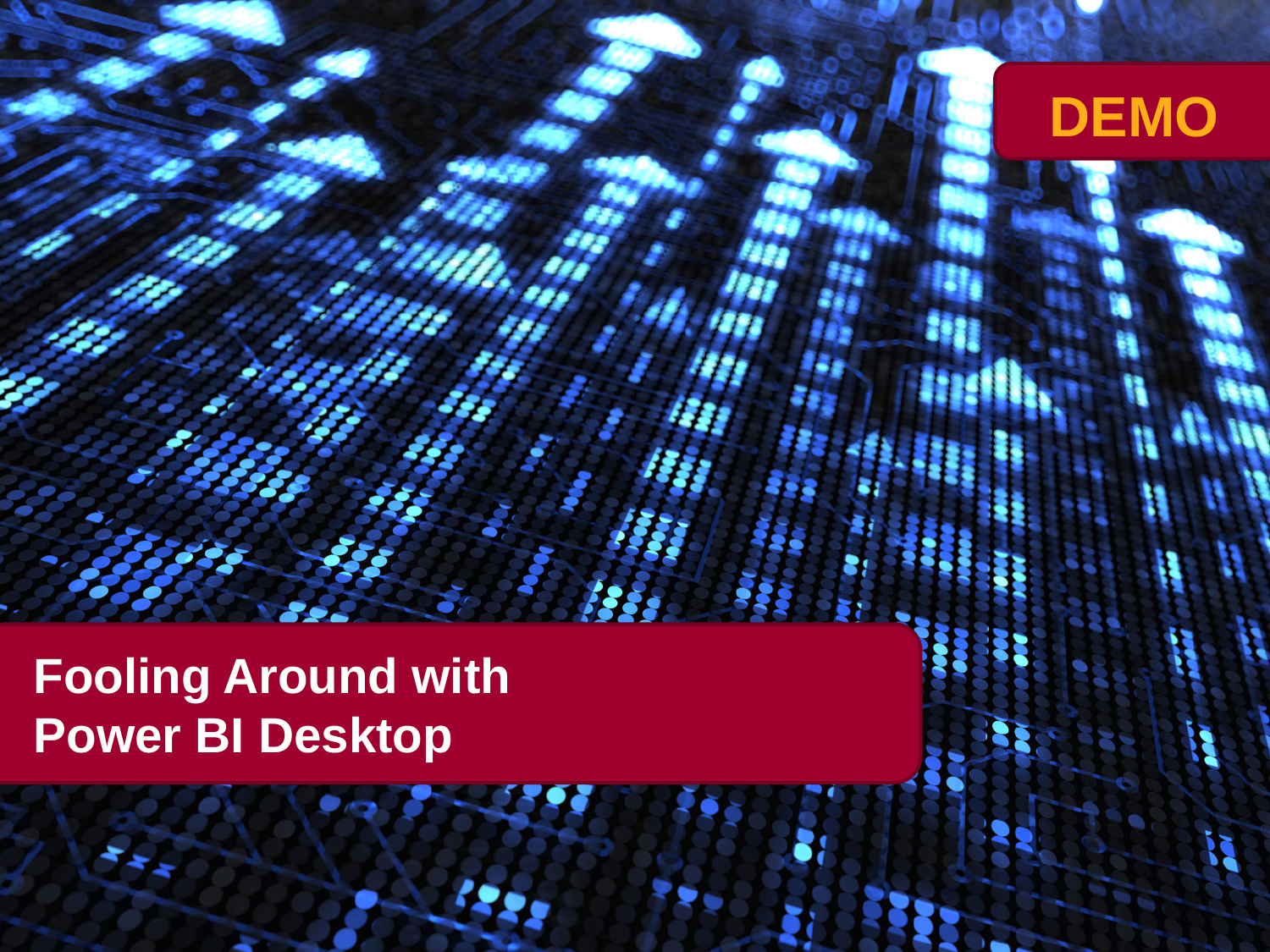

# Fooling Around with Power BI Desktop